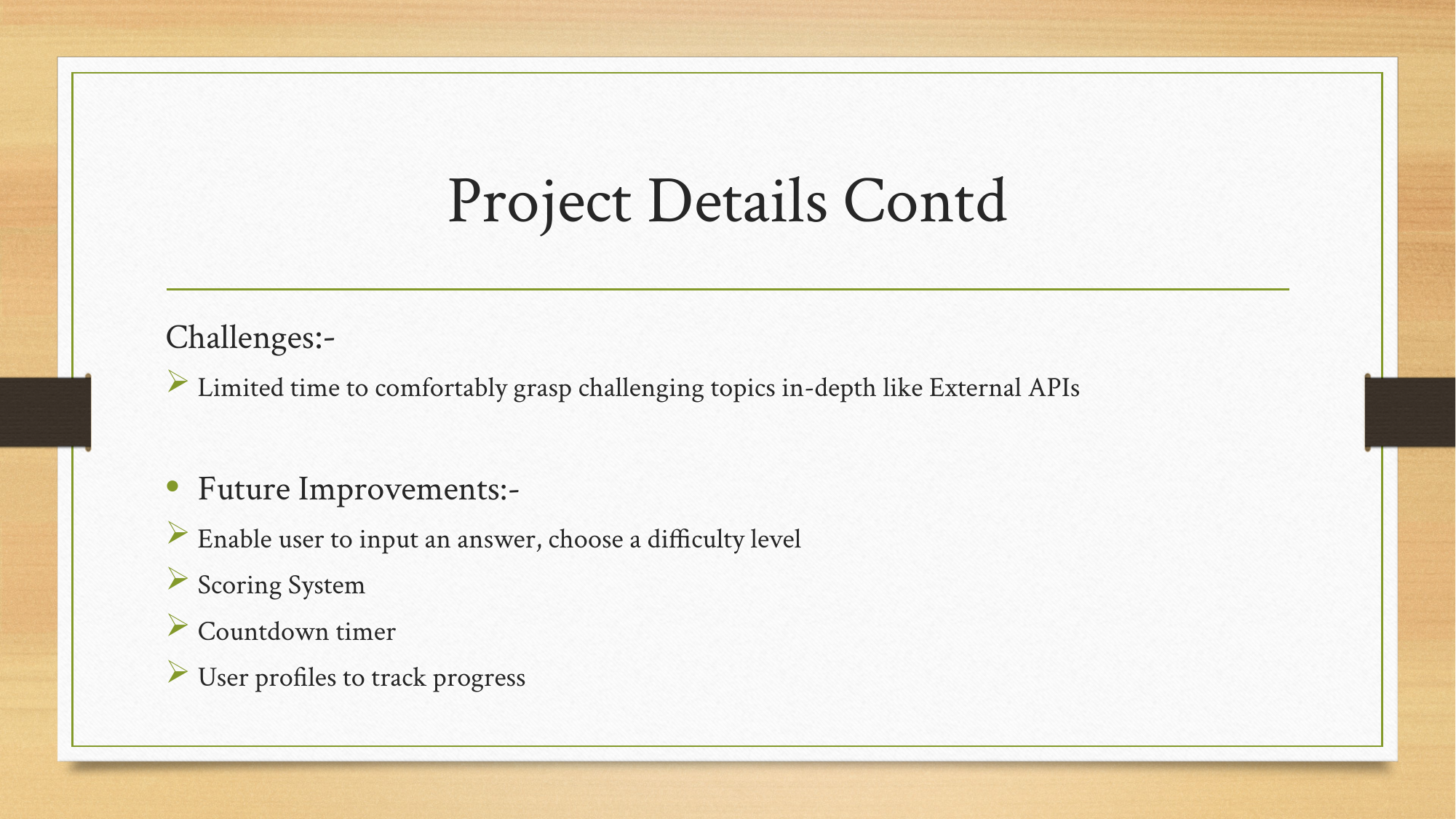

# Project Details Contd
Challenges:-
Limited time to comfortably grasp challenging topics in-depth like External APIs

Future Improvements:-
Enable user to input an answer, choose a difficulty level
Scoring System
Countdown timer
User profiles to track progress